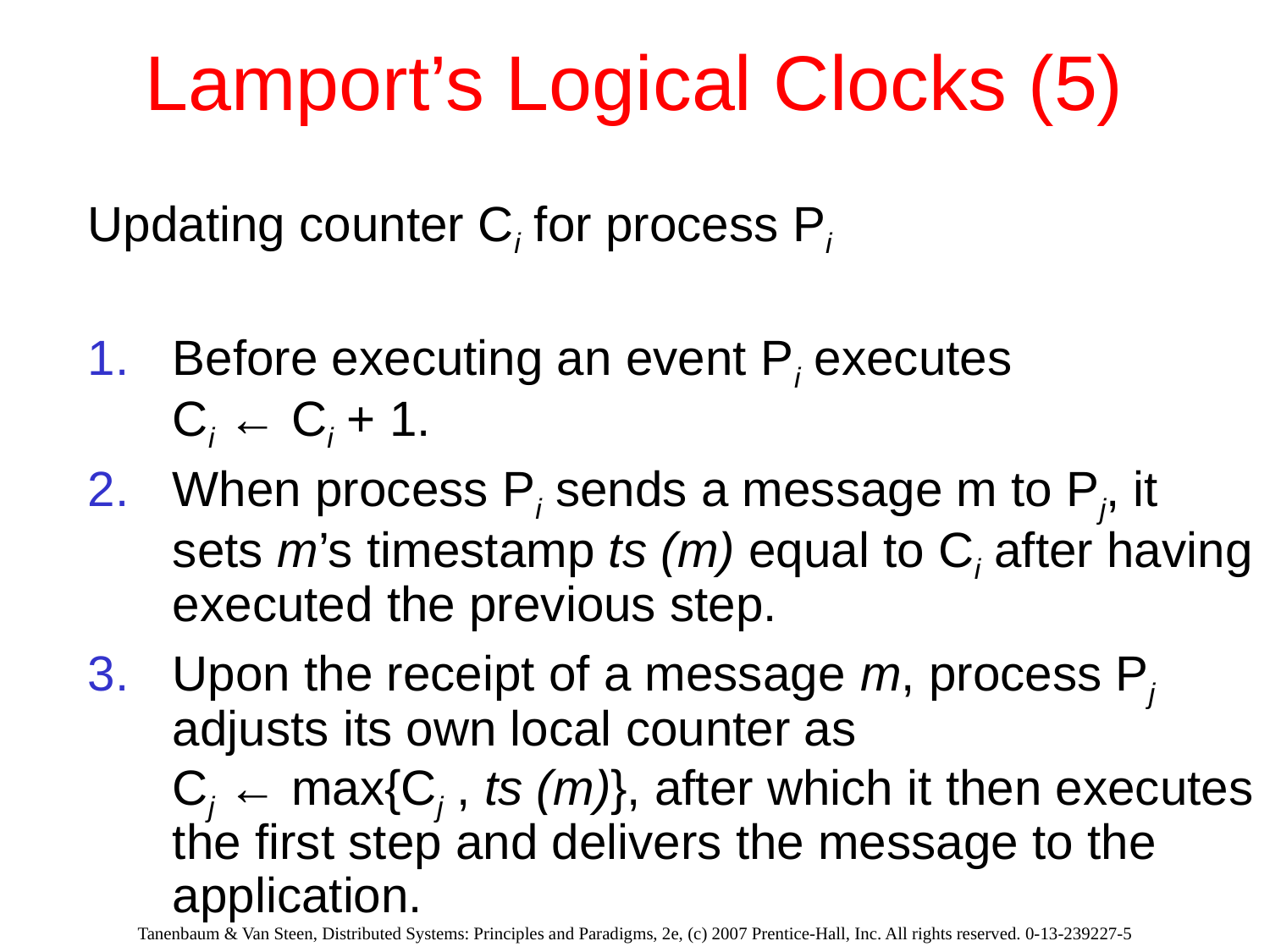

# Lamport’s Logical Clocks (5)
Updating counter Ci for process Pi

Before executing an event Pi executes
Ci ← Ci + 1.
When process Pi sends a message m to Pj, it sets m’s timestamp ts (m) equal to Ci after having executed the previous step.
Upon the receipt of a message m, process Pj adjusts its own local counter as
Cj ← max{Cj , ts (m)}, after which it then executes the first step and delivers the message to the application.
Tanenbaum & Van Steen, Distributed Systems: Principles and Paradigms, 2e, (c) 2007 Prentice-Hall, Inc. All rights reserved. 0-13-239227-5